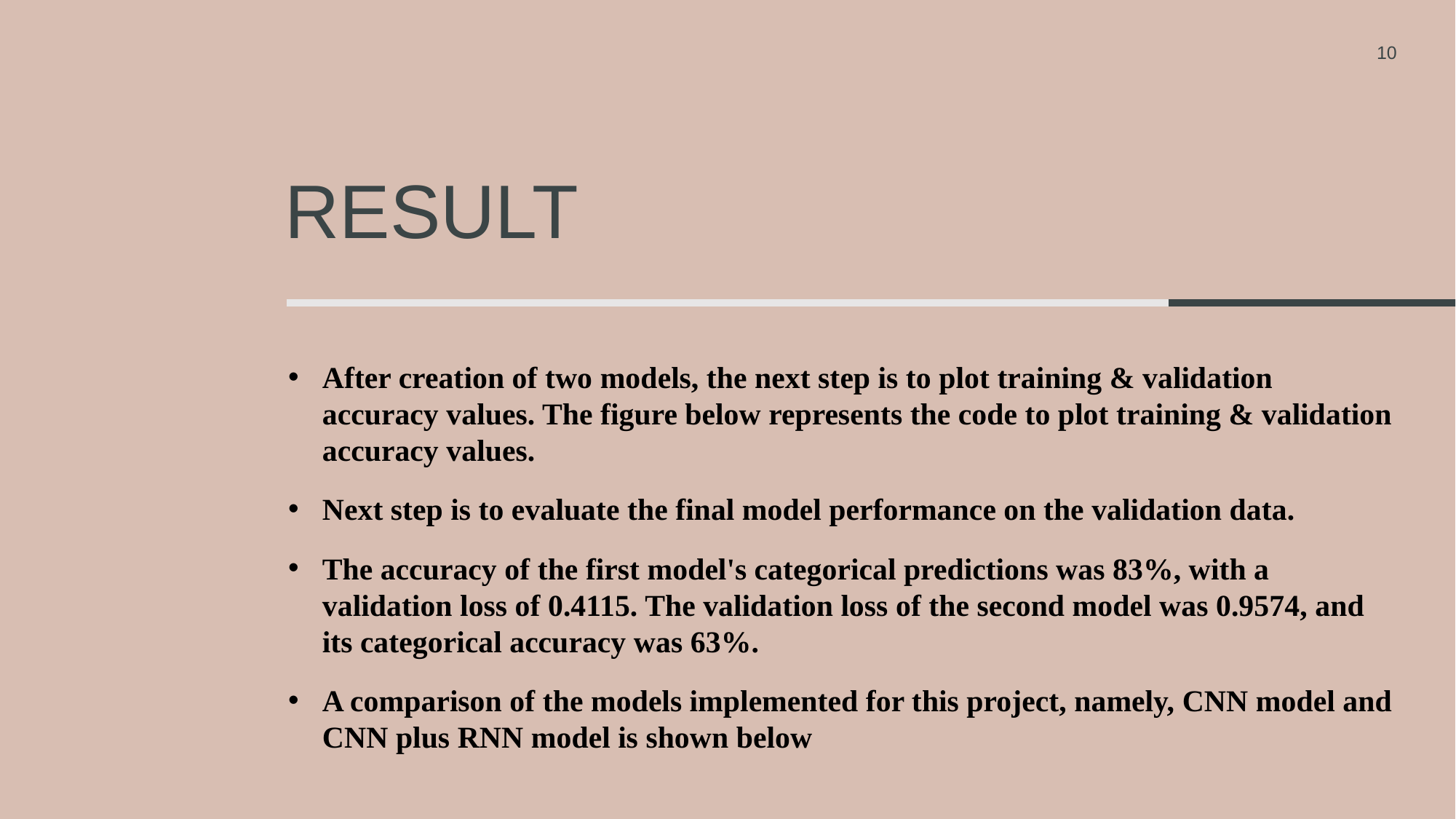

10
# RESULT
After creation of two models, the next step is to plot training & validation accuracy values. The figure below represents the code to plot training & validation accuracy values.
Next step is to evaluate the final model performance on the validation data.
The accuracy of the first model's categorical predictions was 83%, with a validation loss of 0.4115. The validation loss of the second model was 0.9574, and its categorical accuracy was 63%.
A comparison of the models implemented for this project, namely, CNN model and CNN plus RNN model is shown below